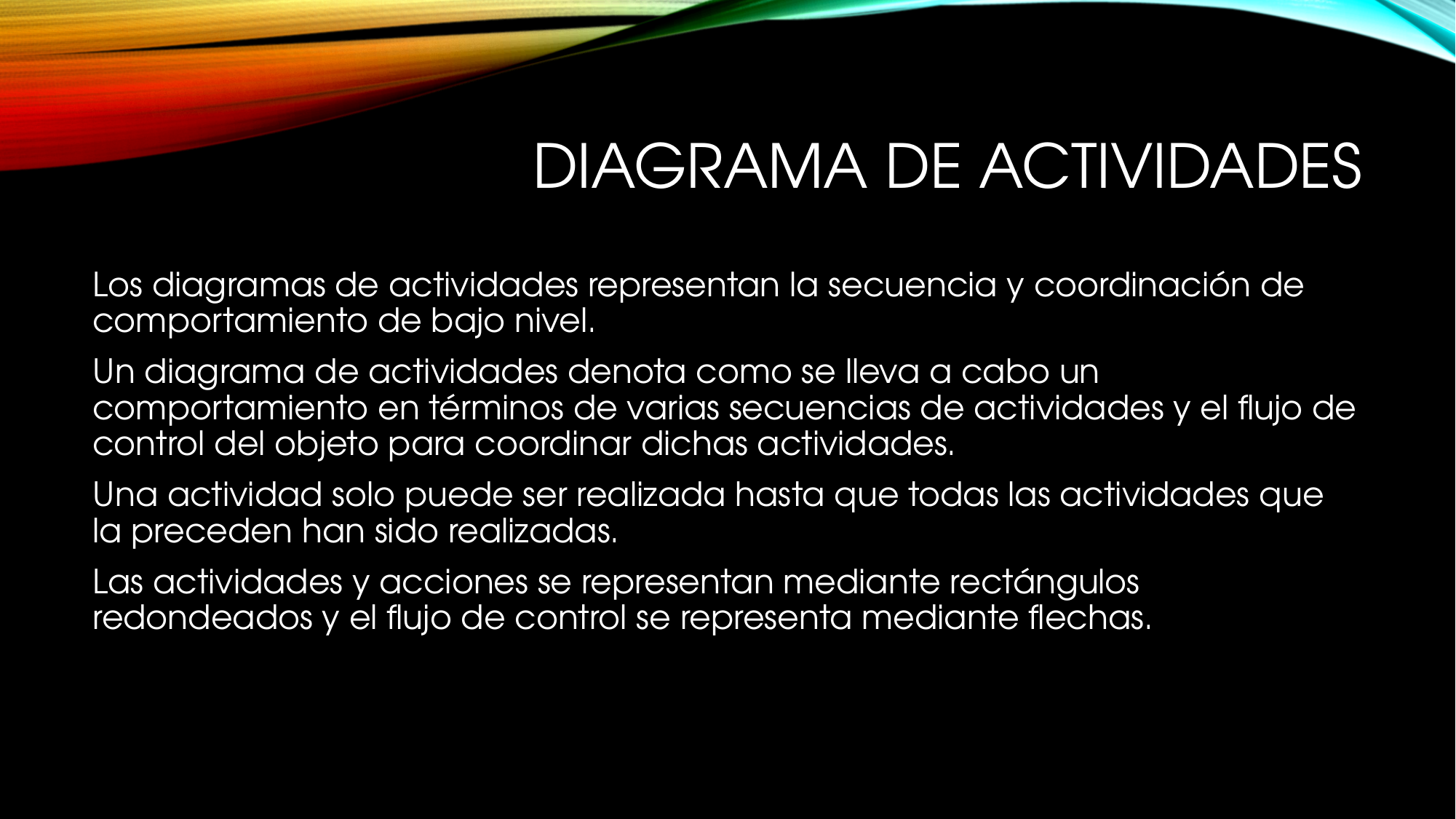

# Diagrama de actividades
Los diagramas de actividades representan la secuencia y coordinación de comportamiento de bajo nivel.
Un diagrama de actividades denota como se lleva a cabo un comportamiento en términos de varias secuencias de actividades y el flujo de control del objeto para coordinar dichas actividades.
Una actividad solo puede ser realizada hasta que todas las actividades que la preceden han sido realizadas.
Las actividades y acciones se representan mediante rectángulos redondeados y el flujo de control se representa mediante flechas.